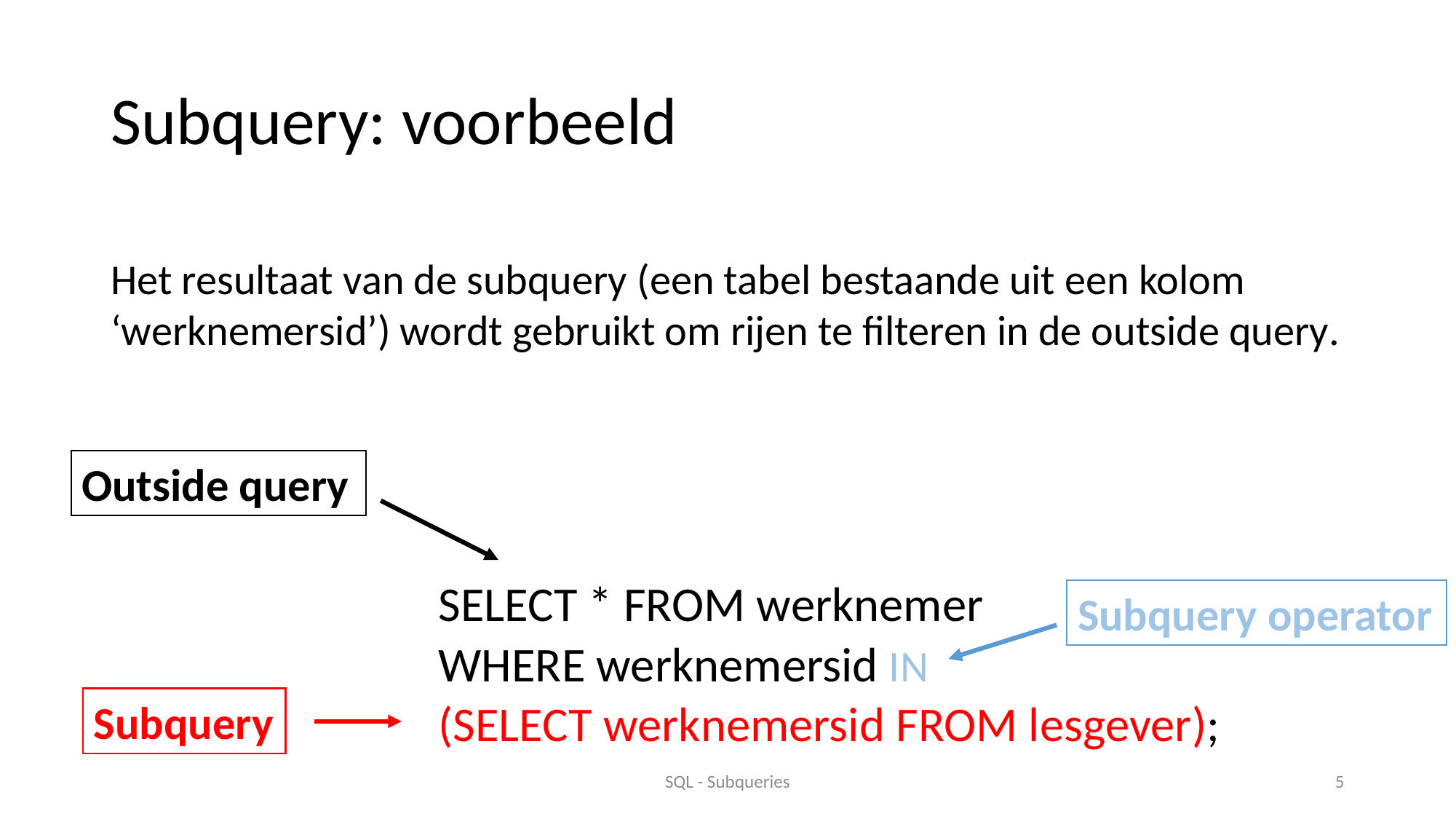

# Subquery: voorbeeld
Het resultaat van de subquery (een tabel bestaande uit een kolom ‘werknemersid’) wordt gebruikt om rijen te filteren in de outside query.

SELECT * FROM werknemer
WHERE werknemersid IN
(SELECT werknemersid FROM lesgever);

Outside query
Subquery operator
Subquery
SQL - Subqueries
5